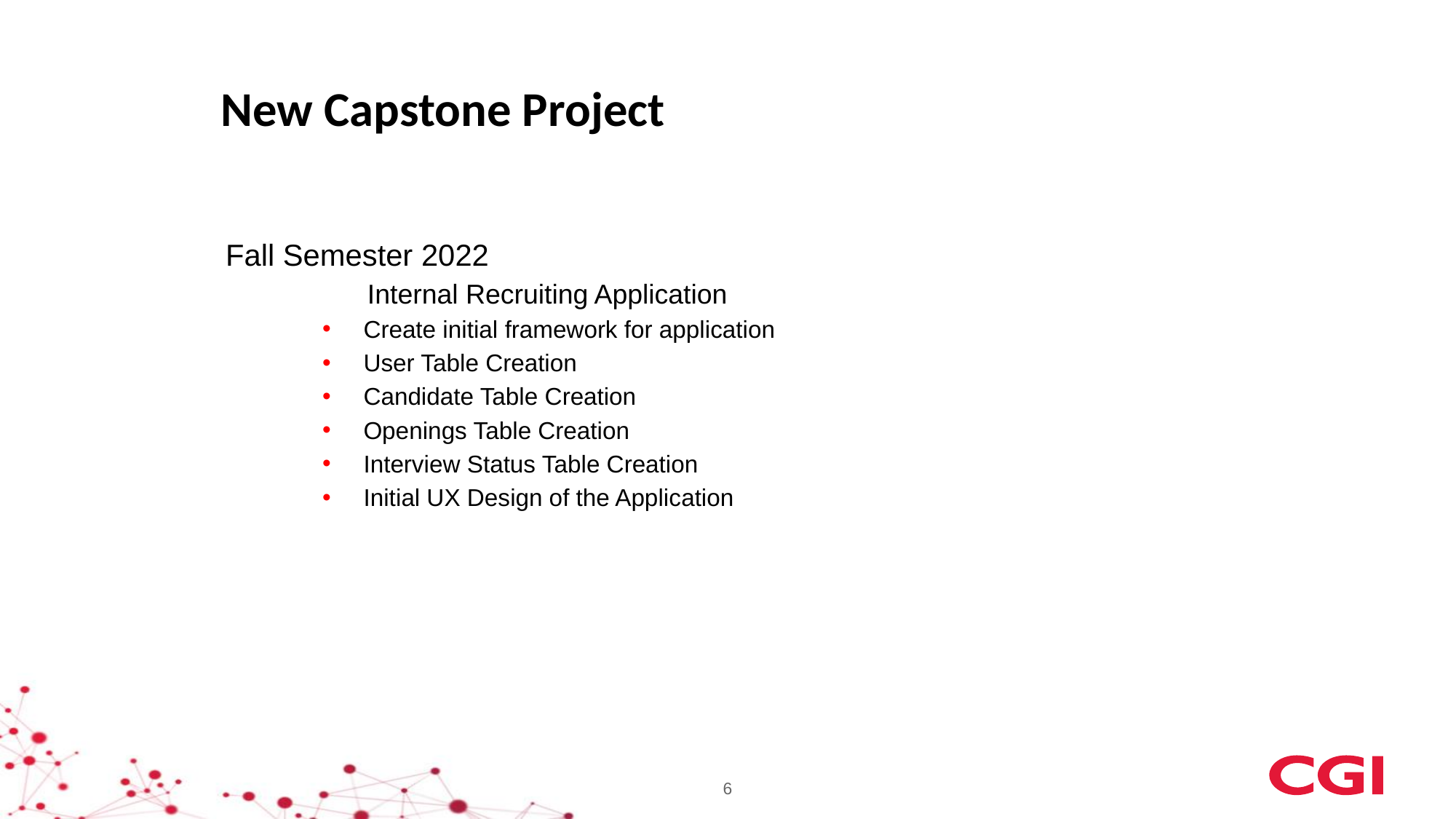

New Capstone Project

Fall Semester 2022
	Internal Recruiting Application
Create initial framework for application
User Table Creation
Candidate Table Creation
Openings Table Creation
Interview Status Table Creation
Initial UX Design of the Application

6